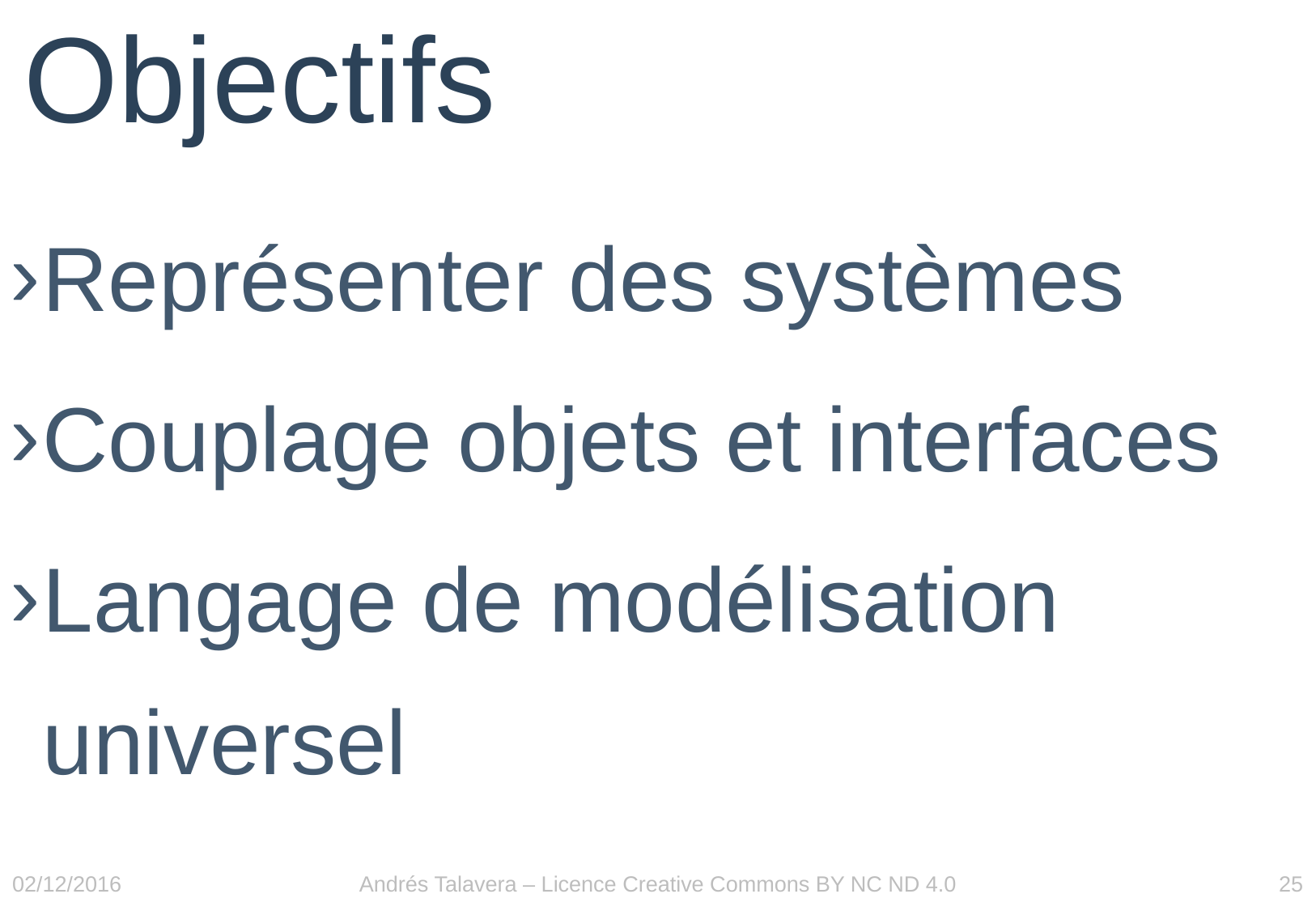

# Objectifs
Représenter des systèmes
Couplage objets et interfaces
Langage de modélisation universel
02/12/2016
Andrés Talavera – Licence Creative Commons BY NC ND 4.0
25